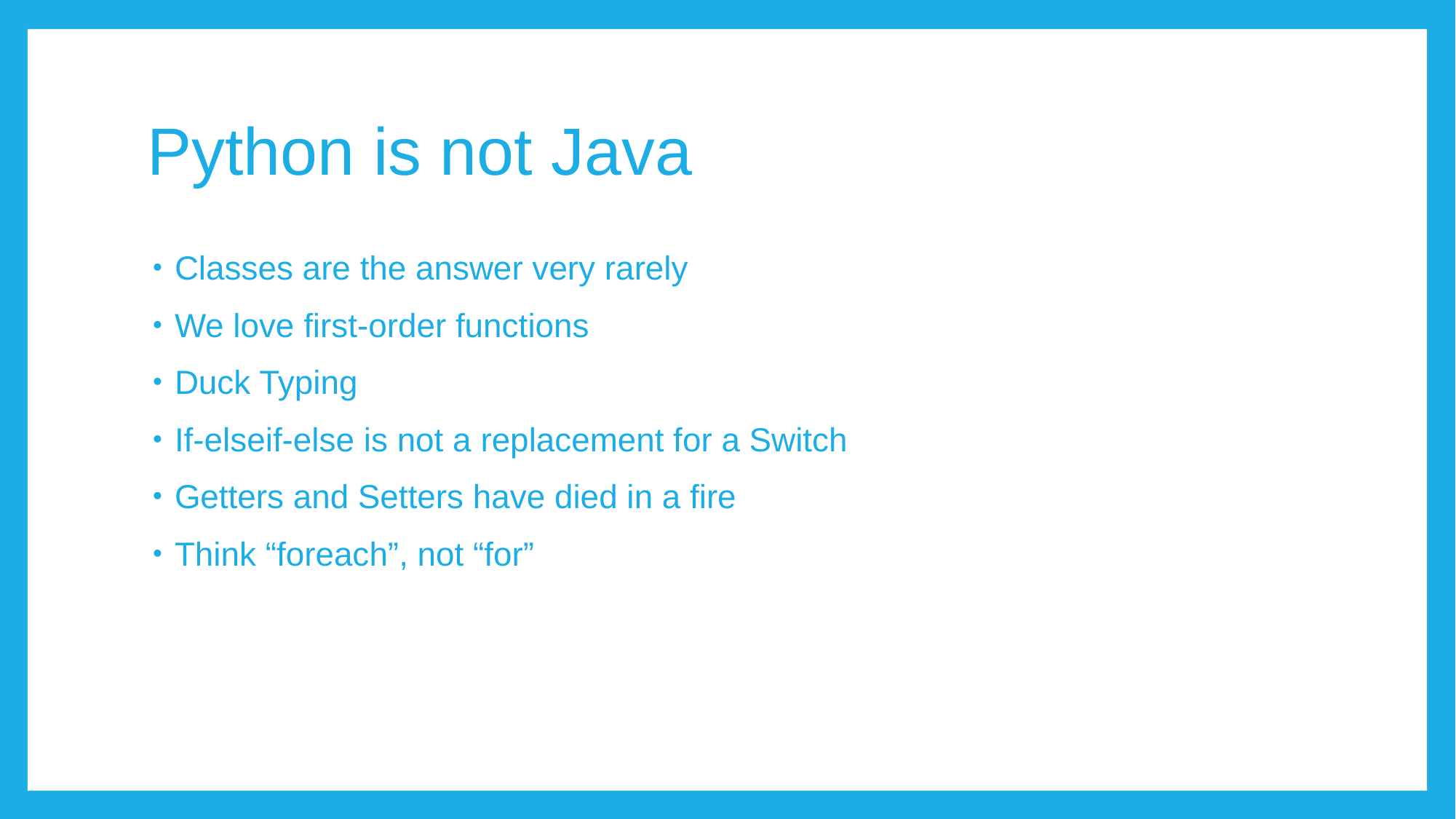

# Python is not Java
Classes are the answer very rarely
We love first-order functions
Duck Typing
If-elseif-else is not a replacement for a Switch
Getters and Setters have died in a fire
Think “foreach”, not “for”